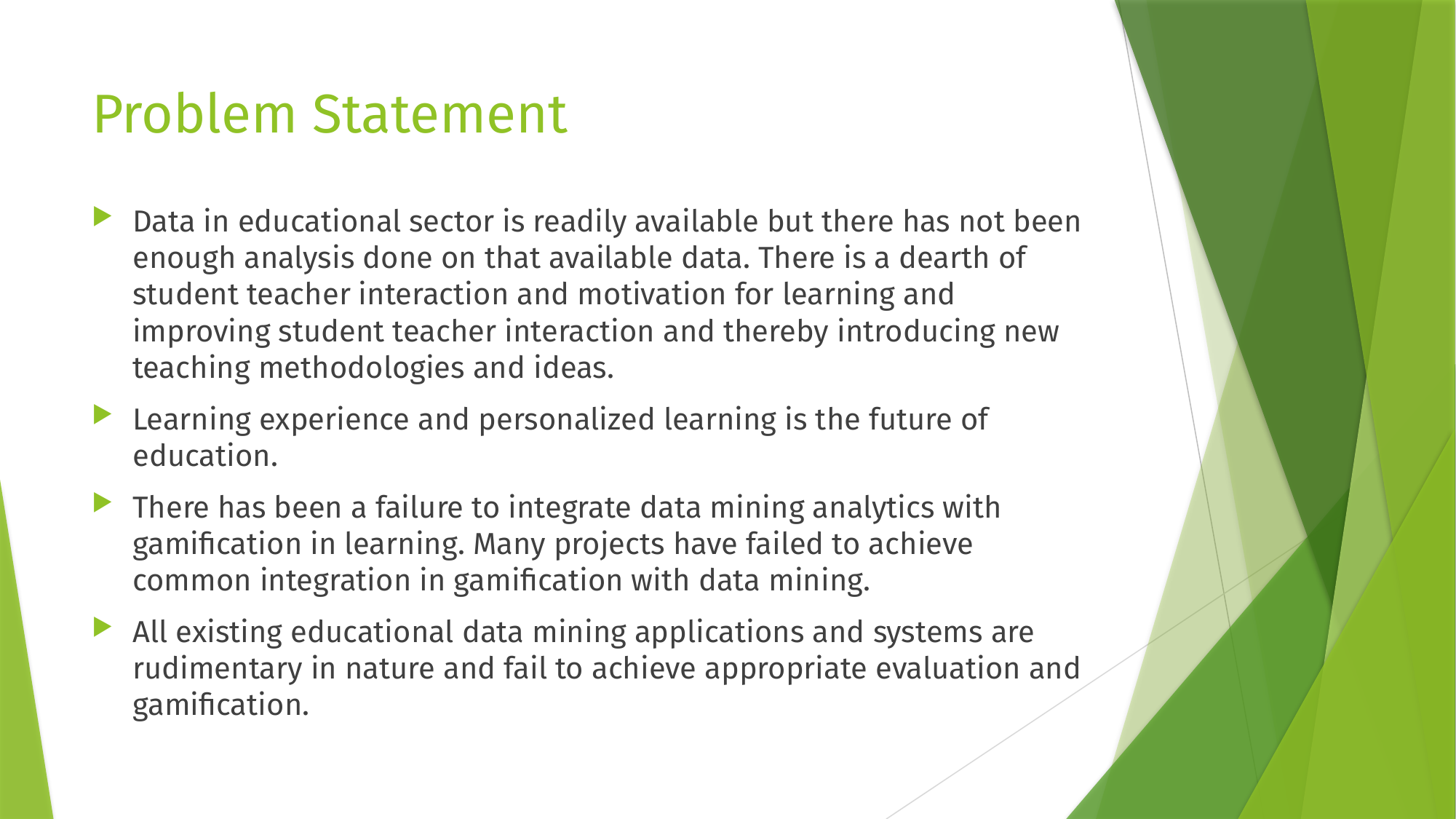

# Problem Statement
Data in educational sector is readily available but there has not been enough analysis done on that available data. There is a dearth of student teacher interaction and motivation for learning and  improving student teacher interaction and thereby introducing new teaching methodologies and ideas.
Learning experience and personalized learning is the future of education.
There has been a failure to integrate data mining analytics with gamification in learning. Many projects have failed to achieve common integration in gamification with data mining.
All existing educational data mining applications and systems are rudimentary in nature and fail to achieve appropriate evaluation and gamification.